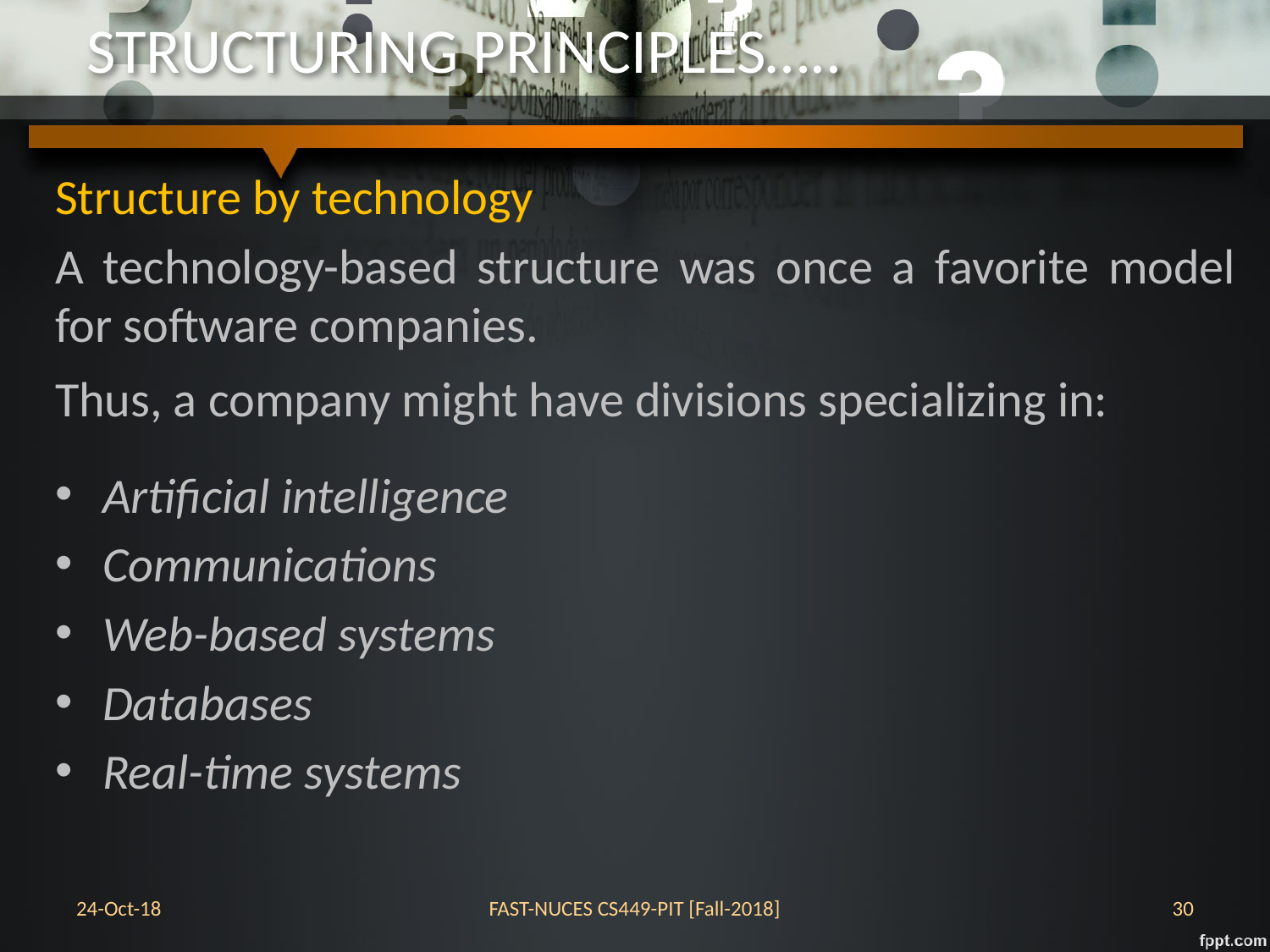

# STRUCTURING PRINCIPLES…..
Structure by technology
A technology-based structure was once a favorite model for software companies.

Thus, a company might have divisions specializing in:

Artificial intelligence
Communications
Web-based systems
Databases
Real-time systems
24-Oct-18
FAST-NUCES CS449-PIT [Fall-2018]
30